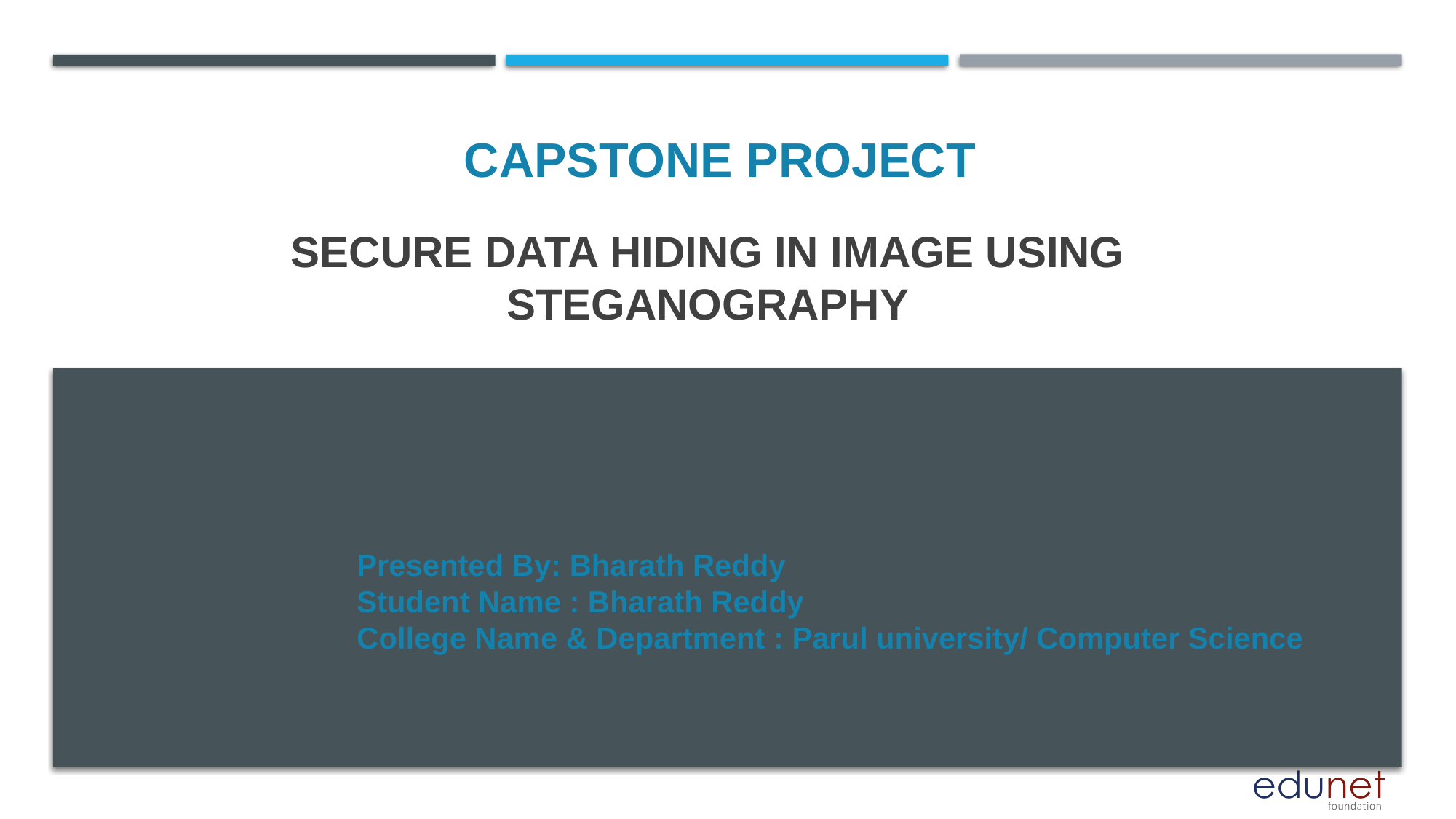

CAPSTONE PROJECT
# Secure Data Hiding in Image Using Steganography
Presented By: Bharath Reddy
Student Name : Bharath Reddy
College Name & Department : Parul university/ Computer Science